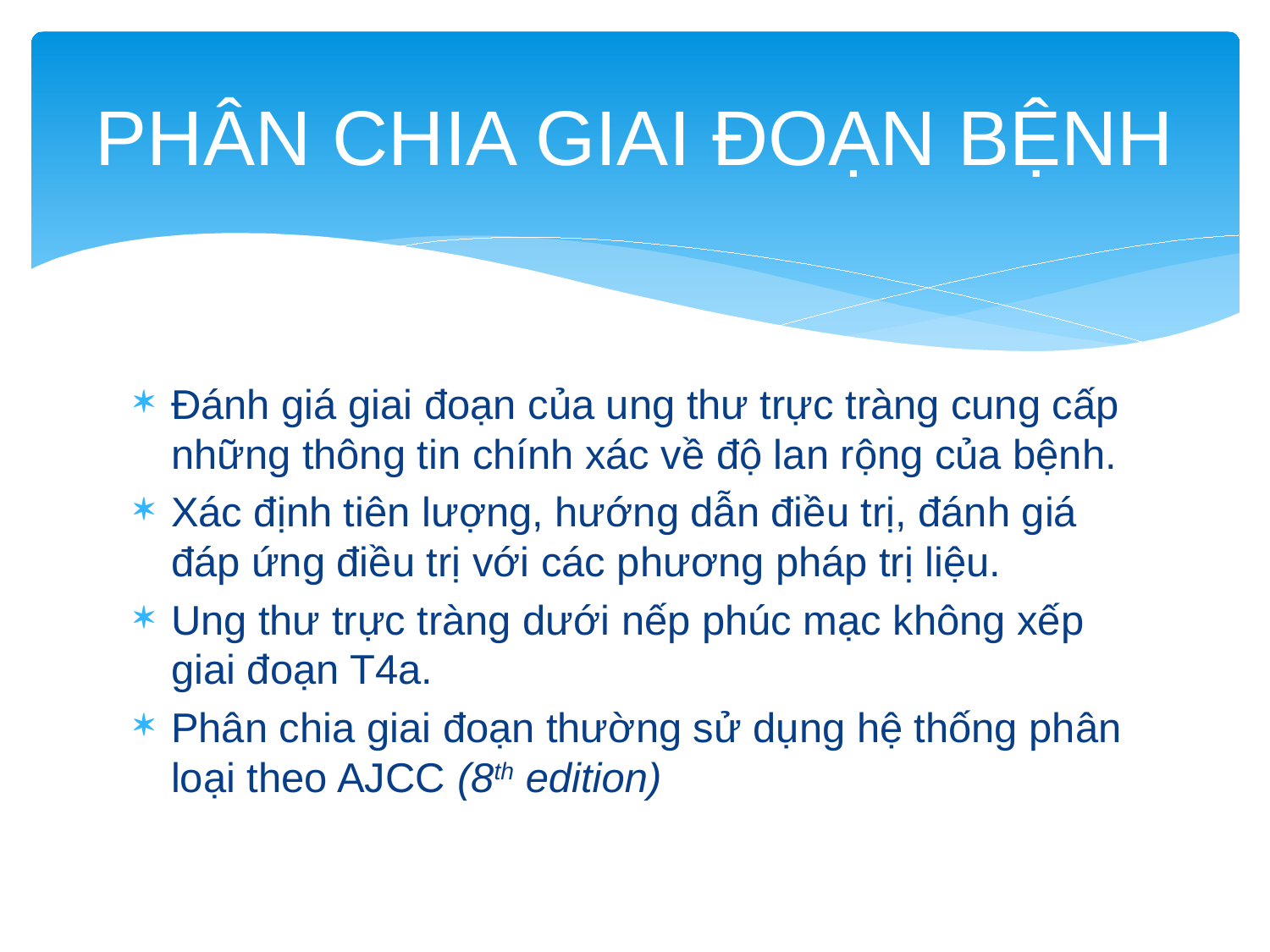

# PHÂN CHIA GIAI ĐOẠN BỆNH
Đánh giá giai đoạn của ung thư trực tràng cung cấp những thông tin chính xác về độ lan rộng của bệnh.
Xác định tiên lượng, hướng dẫn điều trị, đánh giá đáp ứng điều trị với các phương pháp trị liệu.
Ung thư trực tràng dưới nếp phúc mạc không xếp giai đoạn T4a.
Phân chia giai đoạn thường sử dụng hệ thống phân loại theo AJCC (8th edition)